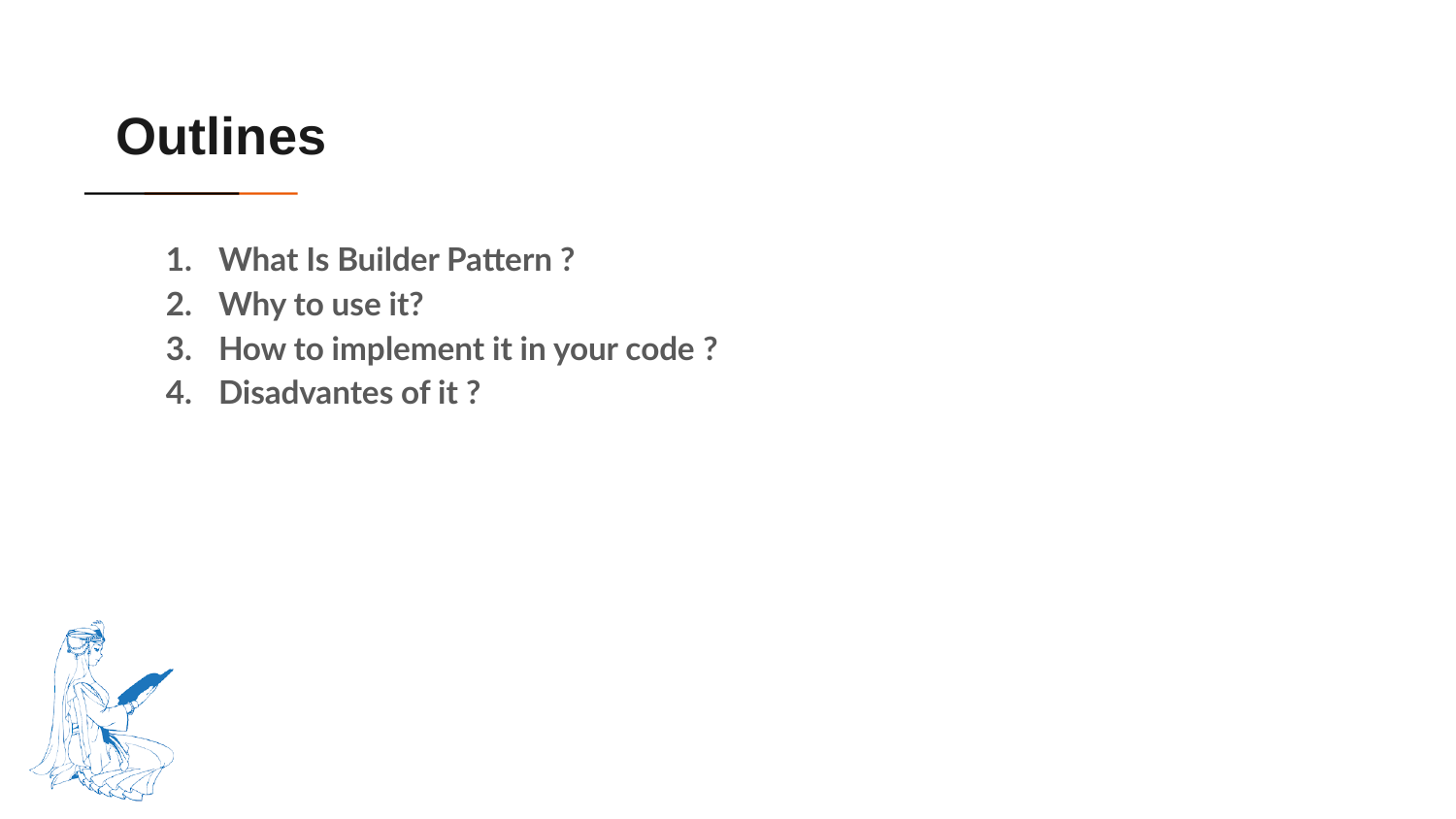

# Outlines
What Is Builder Pattern ?
Why to use it?
How to implement it in your code ?
Disadvantes of it ?